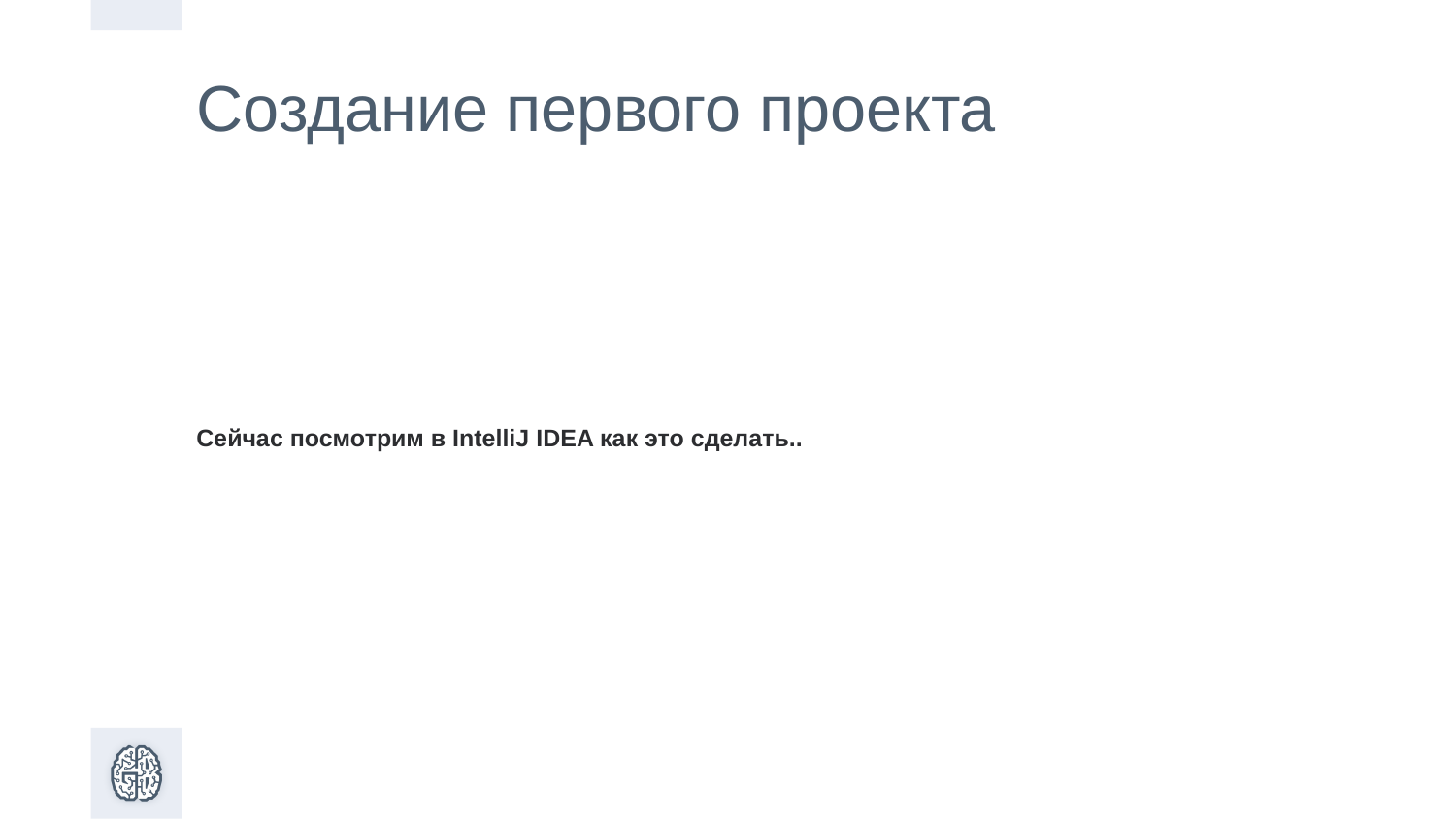

Создание первого проекта
Сейчас посмотрим в IntelliJ IDEA как это сделать..